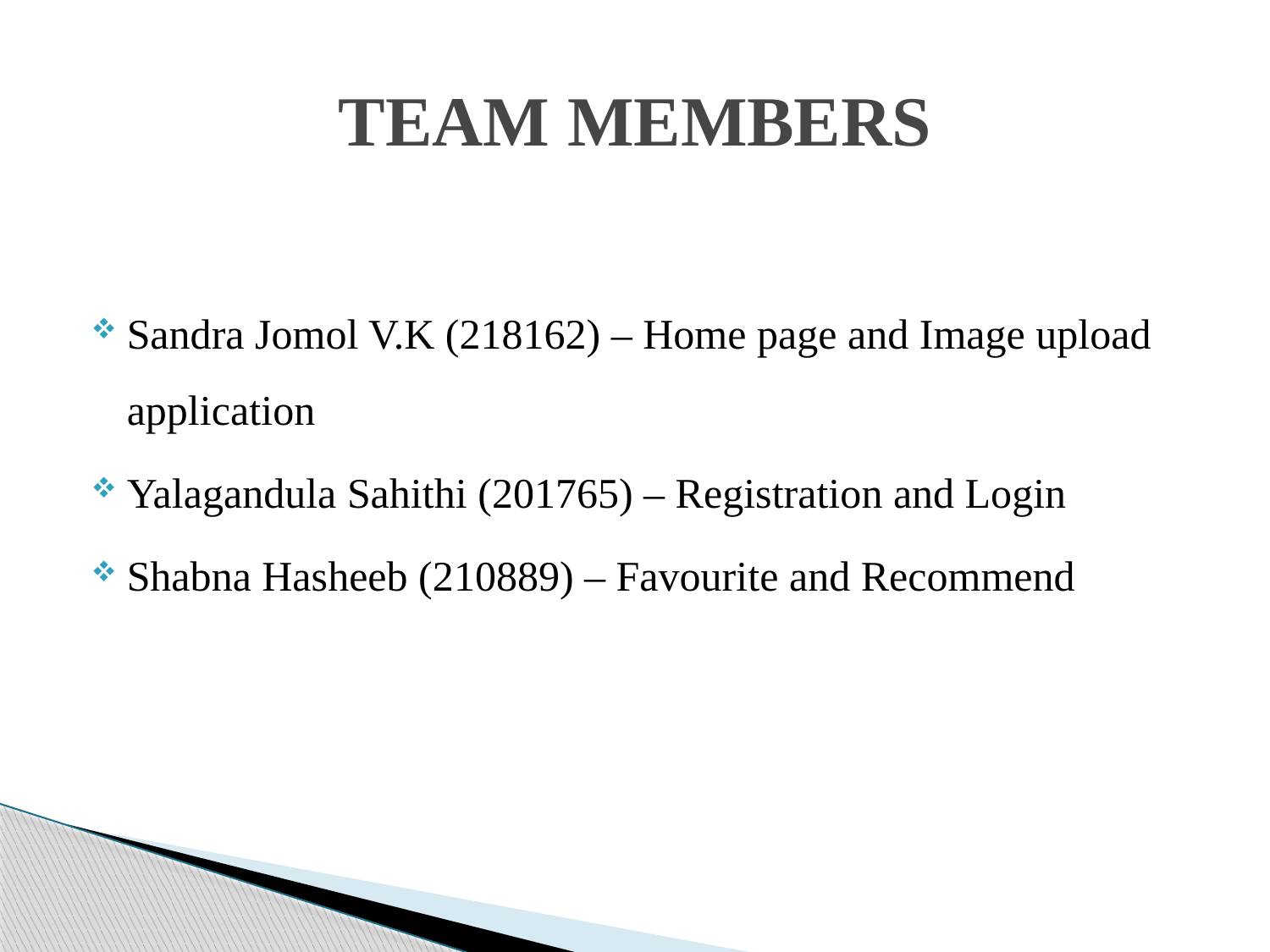

# TEAM MEMBERS
Sandra Jomol V.K (218162) – Home page and Image upload application
Yalagandula Sahithi (201765) – Registration and Login
Shabna Hasheeb (210889) – Favourite and Recommend